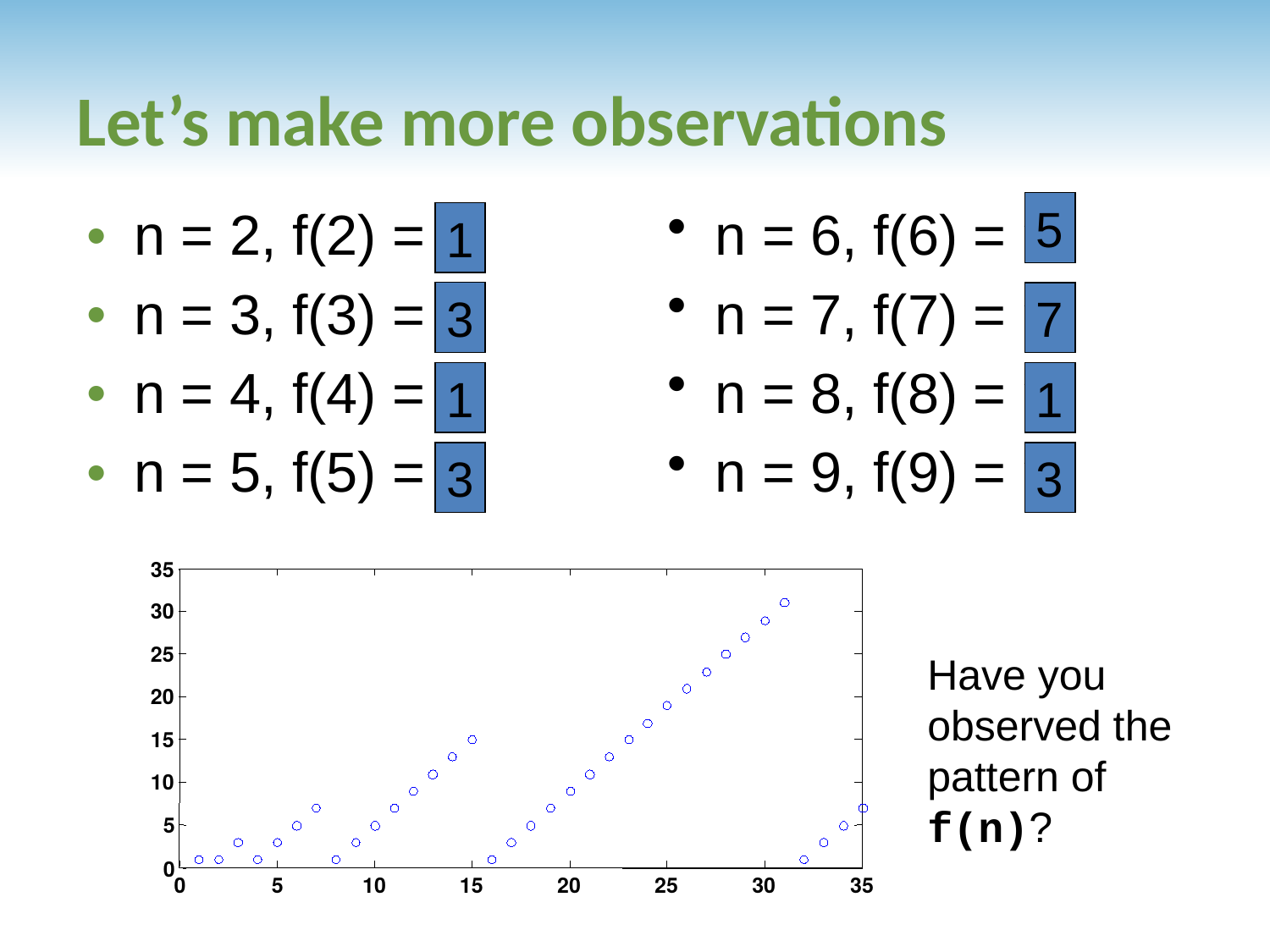

# Let’s make more observations
n = 2, f(2) = ?
n = 3, f(3) = ?
n = 4, f(4) = ?
n = 5, f(5) = ?
n = 6, f(6) = ?
n = 7, f(7) = ?
n = 8, f(8) = ?
n = 9, f(9) = ?
5
1
3
7
1
1

3
3

35

30

25

20

15

10

5

0

0
5
10
15
20
25
30
35
Have you observed the pattern of f(n)?